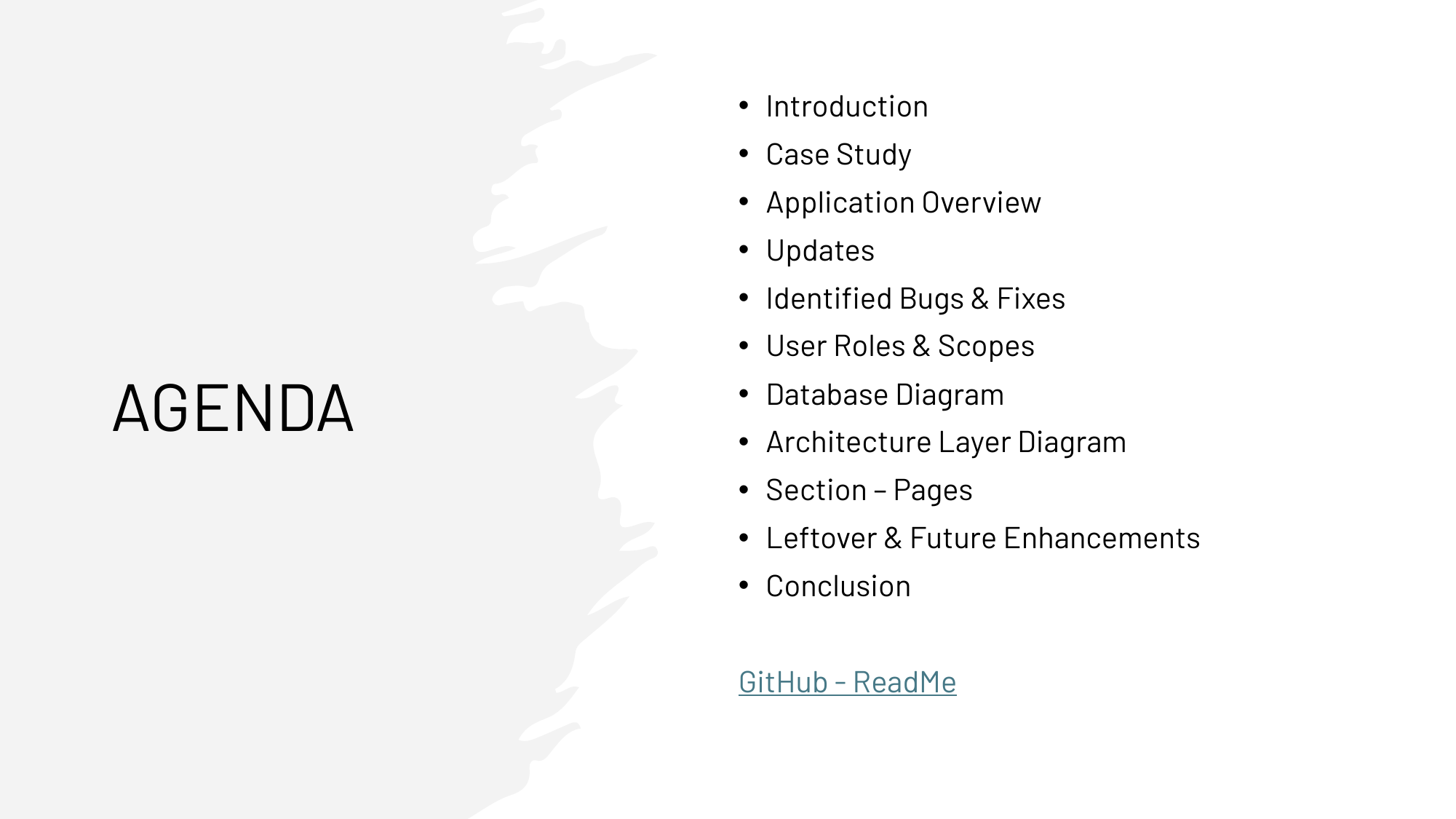

# AGENDA
Introduction
Case Study
Application Overview
Updates
Identified Bugs & Fixes
User Roles & Scopes
Database Diagram
Architecture Layer Diagram
Section – Pages
Leftover & Future Enhancements
Conclusion

GitHub - ReadMe